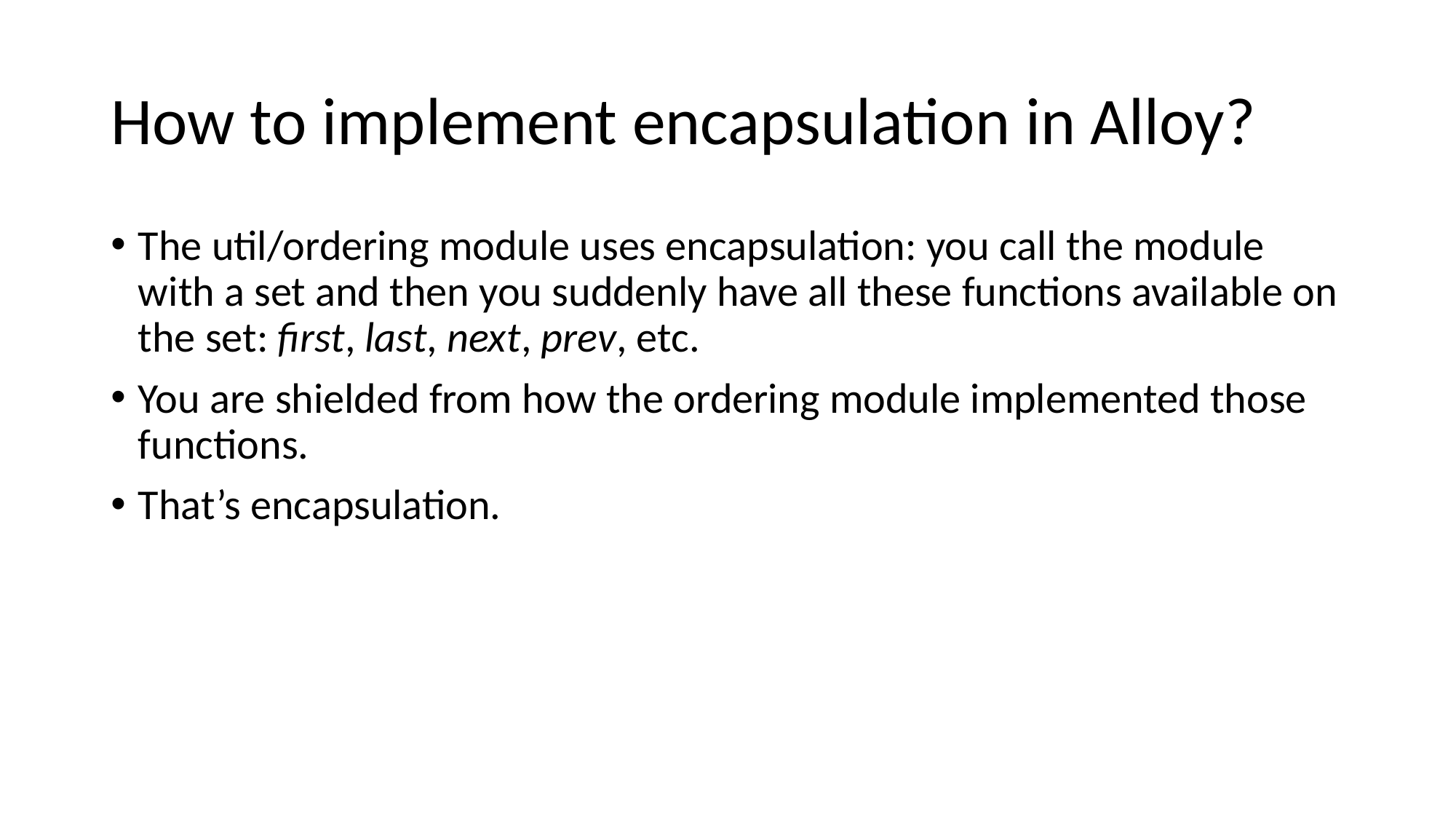

# How to implement encapsulation in Alloy?
The util/ordering module uses encapsulation: you call the module with a set and then you suddenly have all these functions available on the set: first, last, next, prev, etc.
You are shielded from how the ordering module implemented those functions.
That’s encapsulation.